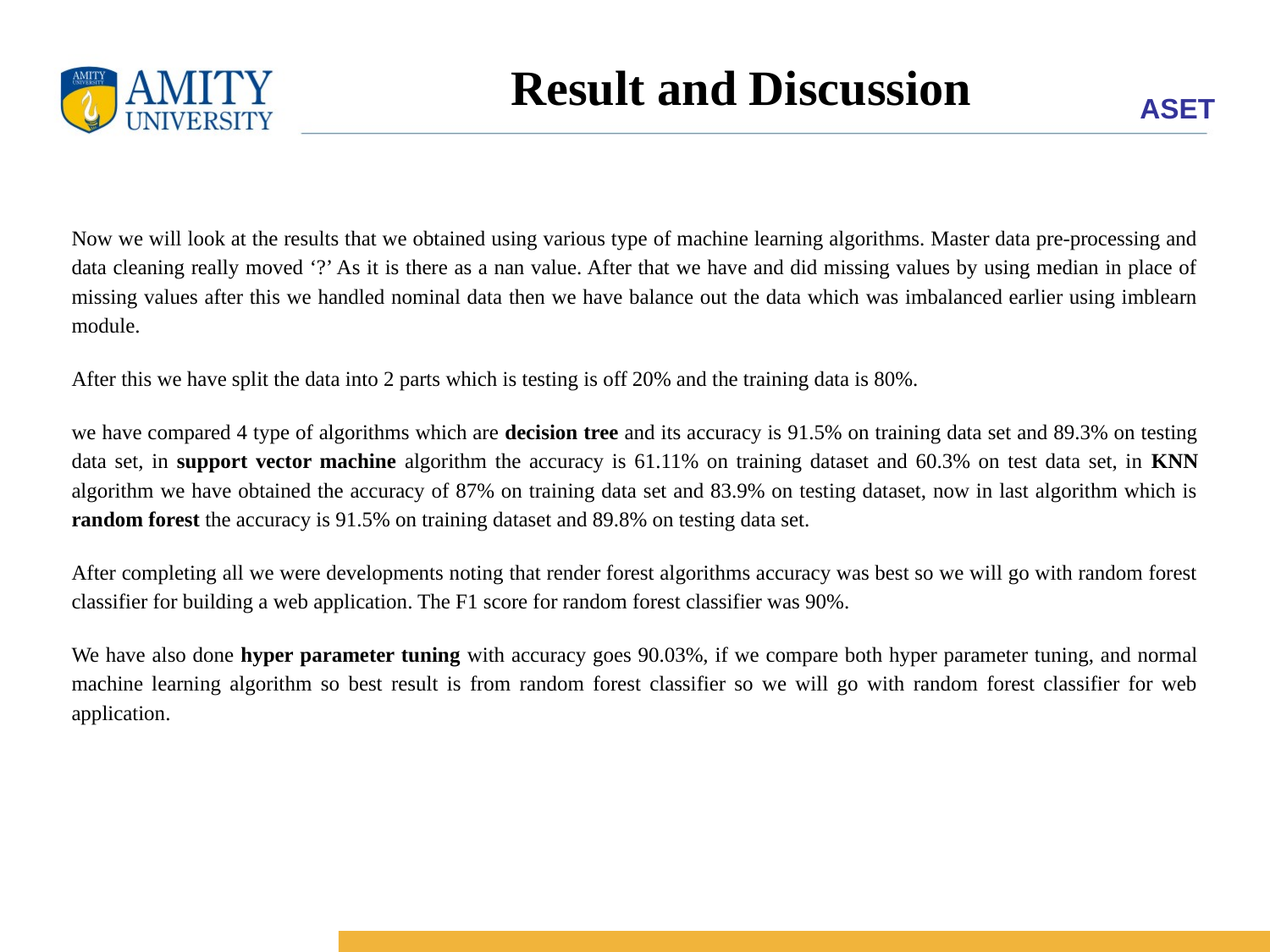

Result and Discussion
Now we will look at the results that we obtained using various type of machine learning algorithms. Master data pre-processing and data cleaning really moved ‘?’ As it is there as a nan value. After that we have and did missing values by using median in place of missing values after this we handled nominal data then we have balance out the data which was imbalanced earlier using imblearn module.
After this we have split the data into 2 parts which is testing is off 20% and the training data is 80%.
we have compared 4 type of algorithms which are decision tree and its accuracy is 91.5% on training data set and 89.3% on testing data set, in support vector machine algorithm the accuracy is 61.11% on training dataset and 60.3% on test data set, in KNN algorithm we have obtained the accuracy of 87% on training data set and 83.9% on testing dataset, now in last algorithm which is random forest the accuracy is 91.5% on training dataset and 89.8% on testing data set.
After completing all we were developments noting that render forest algorithms accuracy was best so we will go with random forest classifier for building a web application. The F1 score for random forest classifier was 90%.
We have also done hyper parameter tuning with accuracy goes 90.03%, if we compare both hyper parameter tuning, and normal machine learning algorithm so best result is from random forest classifier so we will go with random forest classifier for web application.